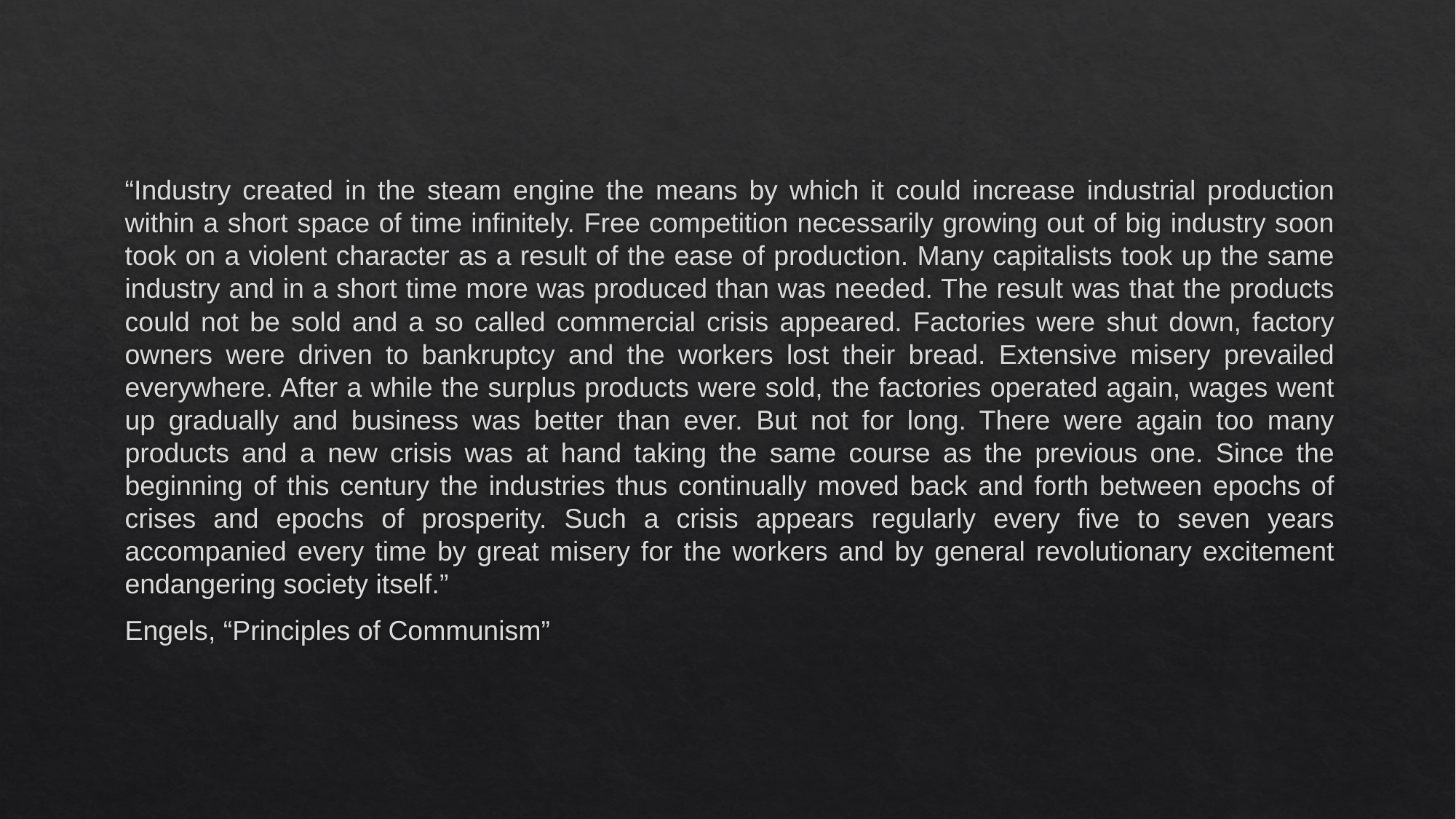

#
“Industry created in the steam engine the means by which it could increase industrial production within a short space of time infinitely. Free competition necessarily growing out of big industry soon took on a violent character as a result of the ease of production. Many capitalists took up the same industry and in a short time more was produced than was needed. The result was that the products could not be sold and a so called commercial crisis appeared. Factories were shut down, factory owners were driven to bankruptcy and the workers lost their bread. Extensive misery prevailed everywhere. After a while the surplus products were sold, the factories operated again, wages went up gradually and business was better than ever. But not for long. There were again too many products and a new crisis was at hand taking the same course as the previous one. Since the beginning of this century the industries thus continually moved back and forth between epochs of crises and epochs of prosperity. Such a crisis appears regularly every five to seven years accompanied every time by great misery for the workers and by general revolutionary excitement endangering society itself.”
Engels, “Principles of Communism”